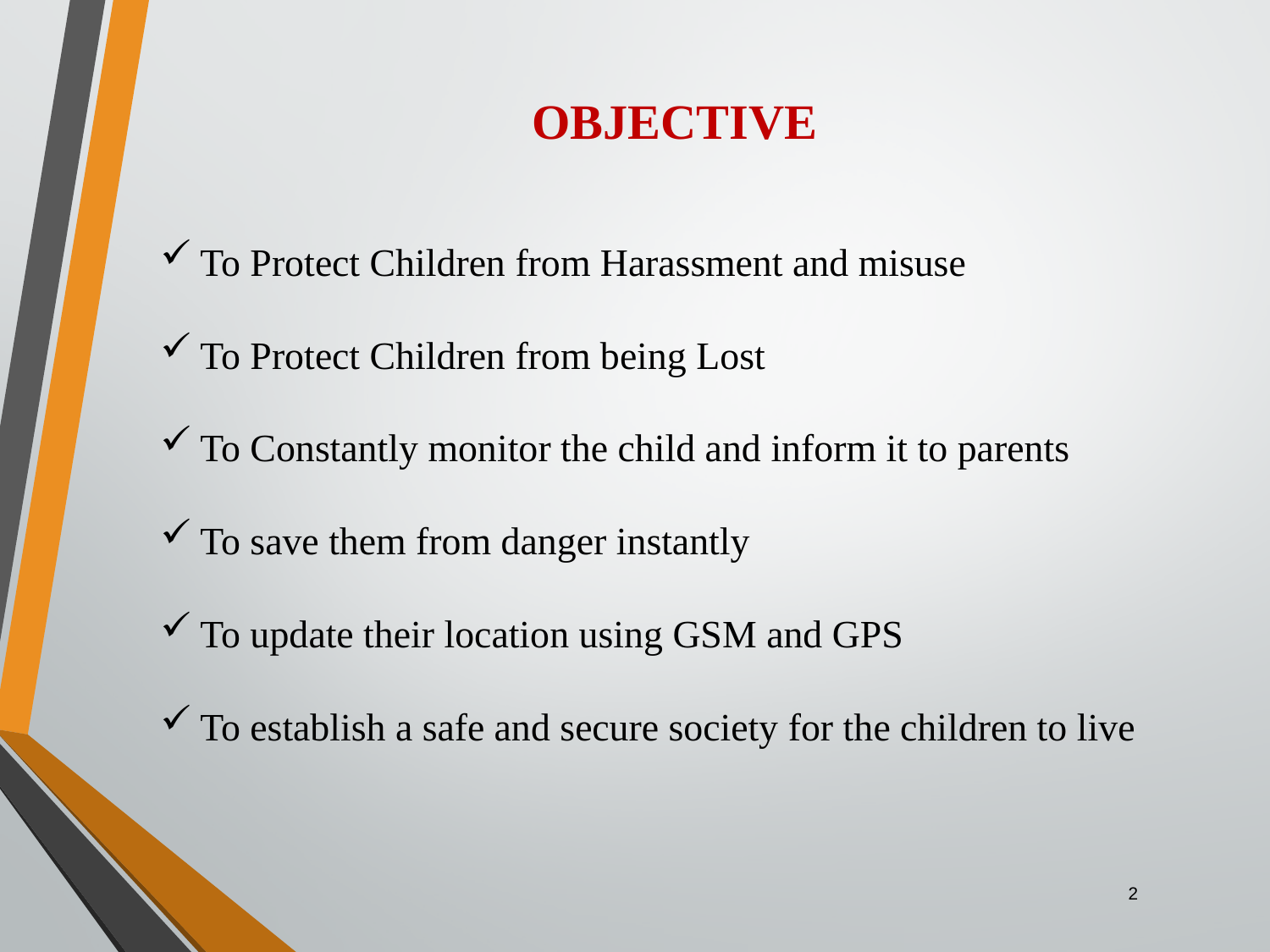

# OBJECTIVE
To Protect Children from Harassment and misuse

To Protect Children from being Lost

To Constantly monitor the child and inform it to parents

To save them from danger instantly

To update their location using GSM and GPS

To establish a safe and secure society for the children to live
2